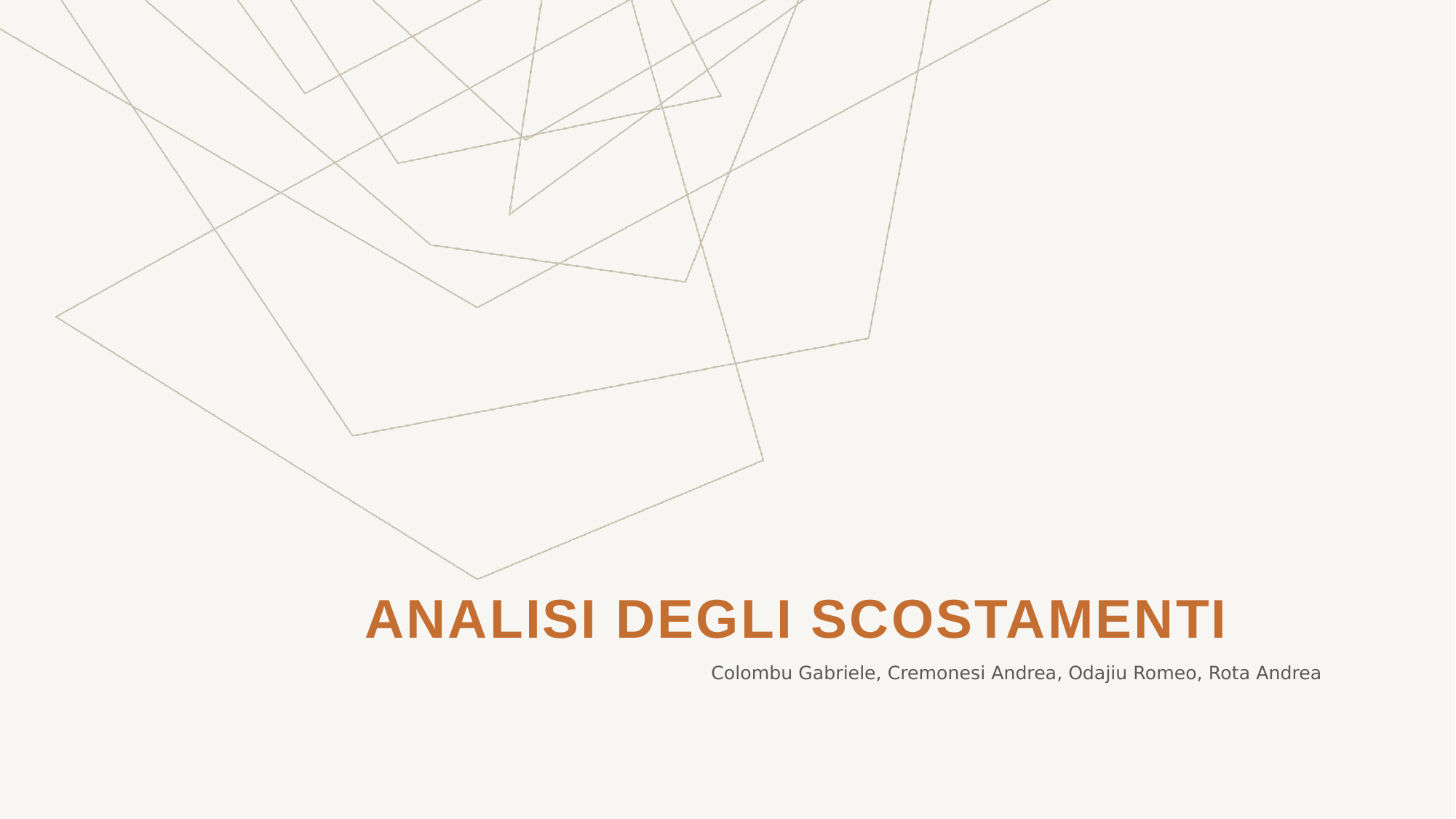

# ANALISI DEGLI SCOSTAMENTI
Colombu Gabriele, Cremonesi Andrea, Odajiu Romeo, Rota Andrea